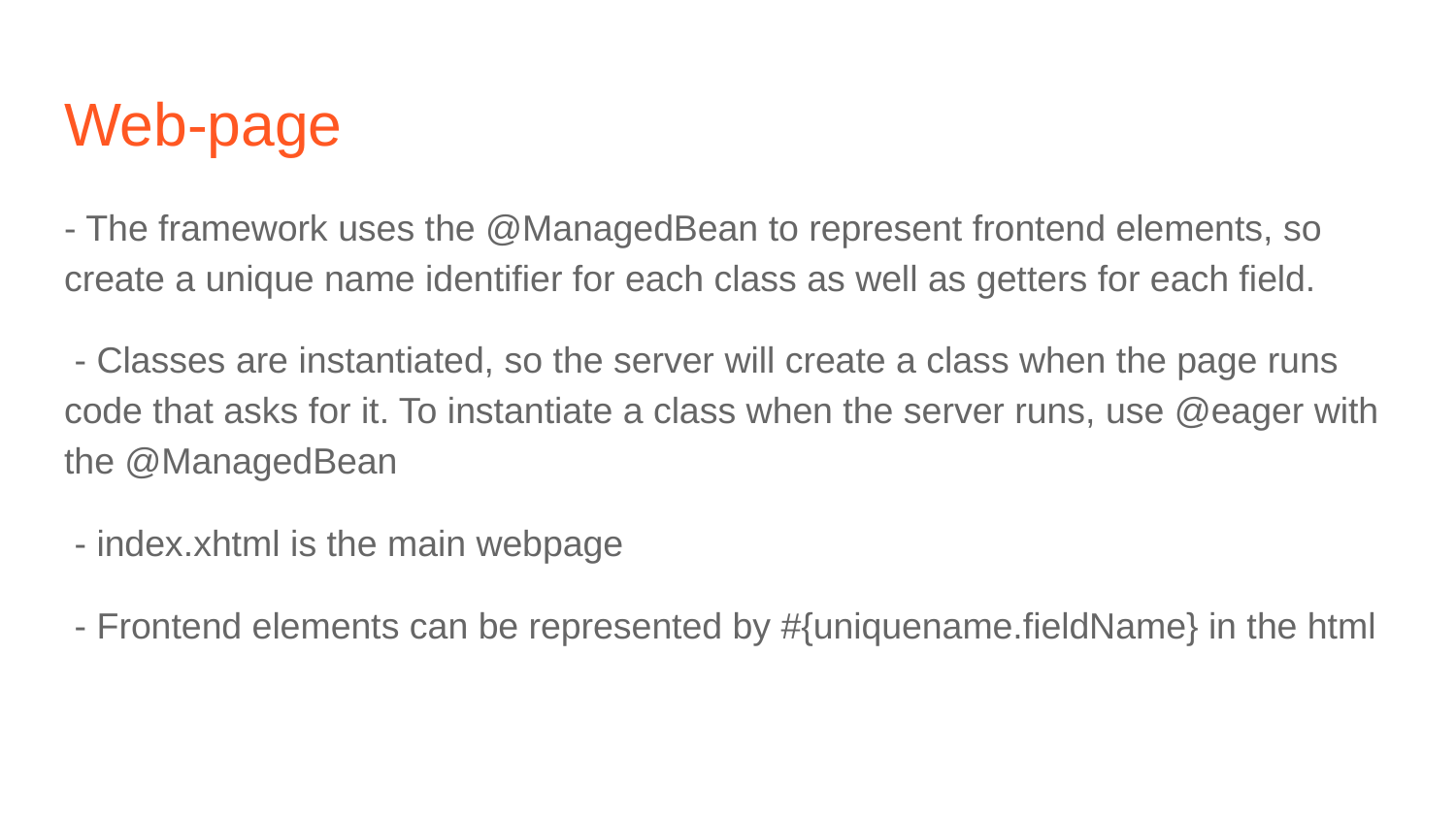

# Web-page
- The framework uses the @ManagedBean to represent frontend elements, so create a unique name identifier for each class as well as getters for each field.
 - Classes are instantiated, so the server will create a class when the page runs code that asks for it. To instantiate a class when the server runs, use @eager with the @ManagedBean
 - index.xhtml is the main webpage
 - Frontend elements can be represented by #{uniquename.fieldName} in the html